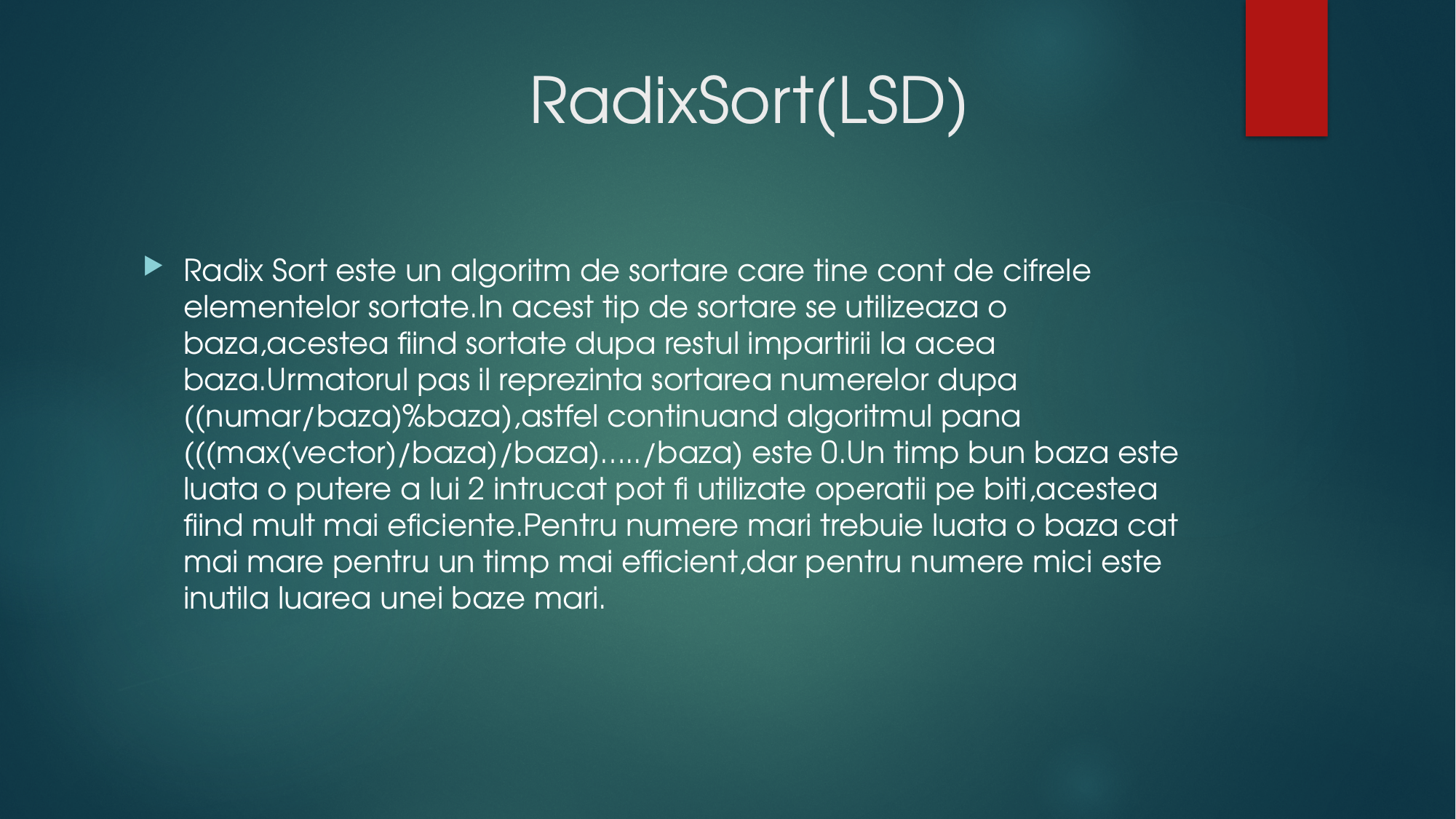

# RadixSort(LSD)
Radix Sort este un algoritm de sortare care tine cont de cifrele elementelor sortate.In acest tip de sortare se utilizeaza o baza,acestea fiind sortate dupa restul impartirii la acea baza.Urmatorul pas il reprezinta sortarea numerelor dupa ((numar/baza)%baza),astfel continuand algoritmul pana (((max(vector)/baza)/baza)…../baza) este 0.Un timp bun baza este luata o putere a lui 2 intrucat pot fi utilizate operatii pe biti,acestea fiind mult mai eficiente.Pentru numere mari trebuie luata o baza cat mai mare pentru un timp mai efficient,dar pentru numere mici este inutila luarea unei baze mari.